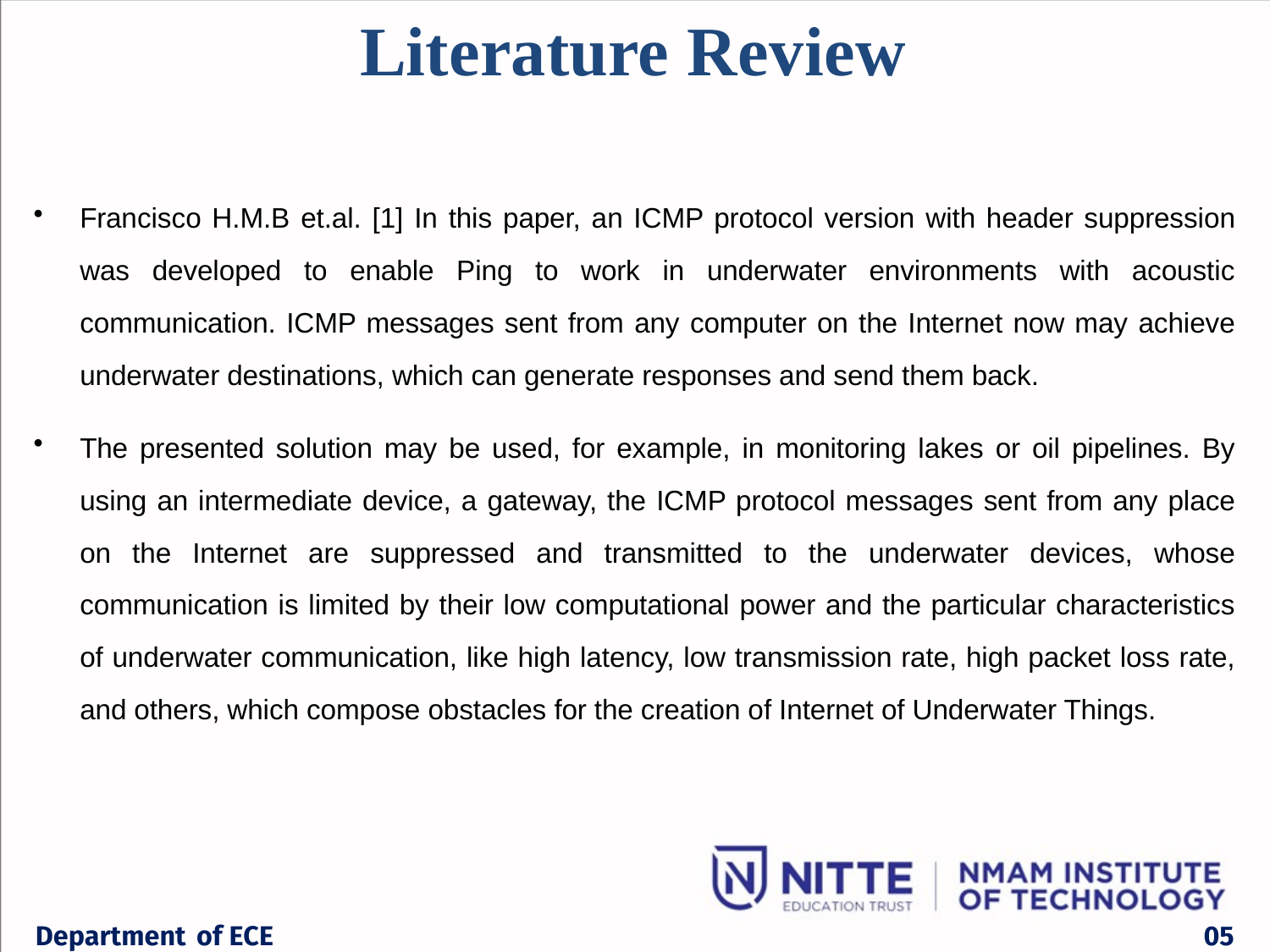

# Literature Review
Francisco H.M.B et.al. [1] In this paper, an ICMP protocol version with header suppression was developed to enable Ping to work in underwater environments with acoustic communication. ICMP messages sent from any computer on the Internet now may achieve underwater destinations, which can generate responses and send them back.
The presented solution may be used, for example, in monitoring lakes or oil pipelines. By using an intermediate device, a gateway, the ICMP protocol messages sent from any place on the Internet are suppressed and transmitted to the underwater devices, whose communication is limited by their low computational power and the particular characteristics of underwater communication, like high latency, low transmission rate, high packet loss rate, and others, which compose obstacles for the creation of Internet of Underwater Things.
Department of ECE
05